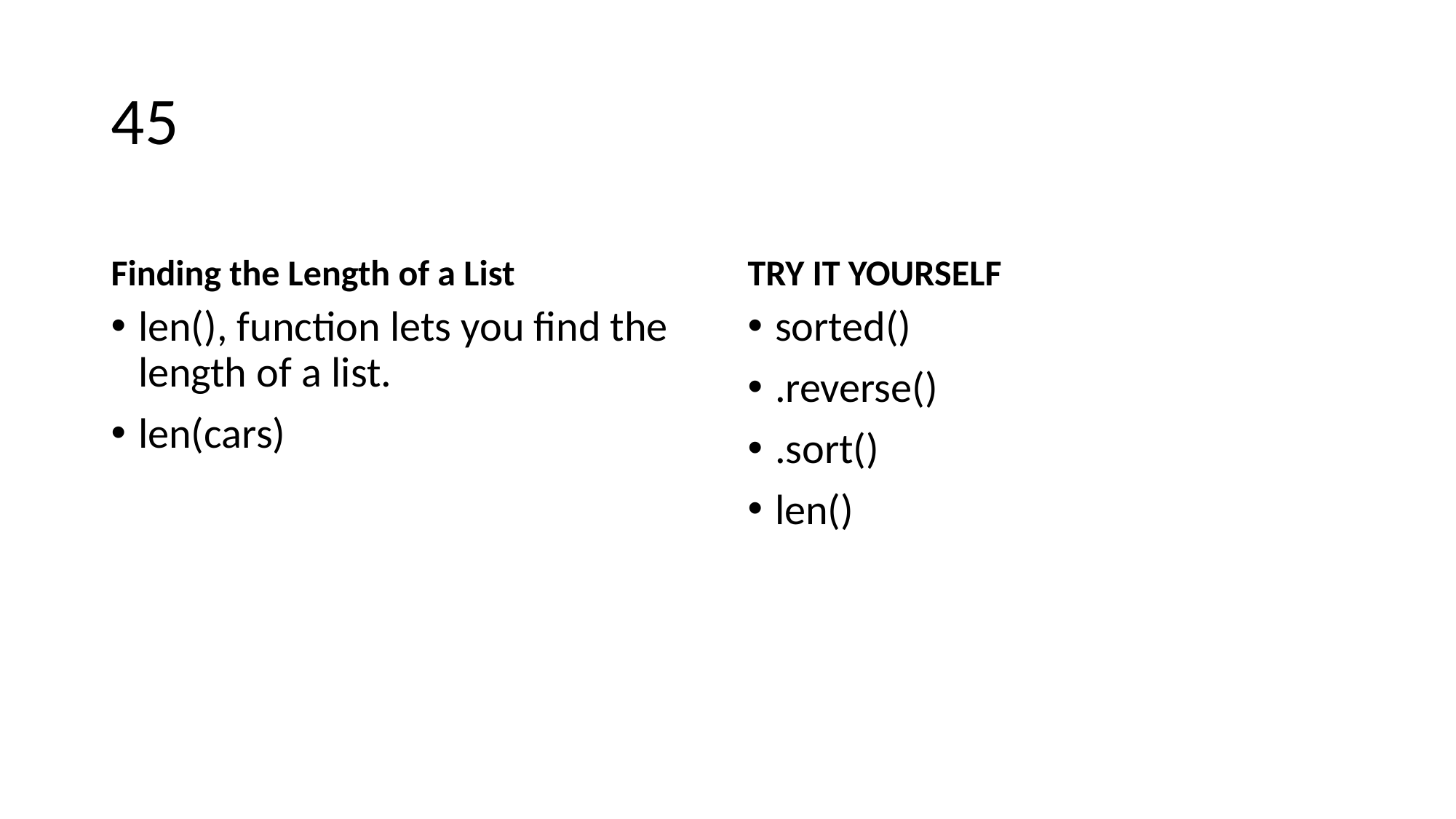

# 45
Finding the Length of a List
TRY IT YOURSELF
len(), function lets you find the length of a list.
len(cars)
sorted()
.reverse()
.sort()
len()